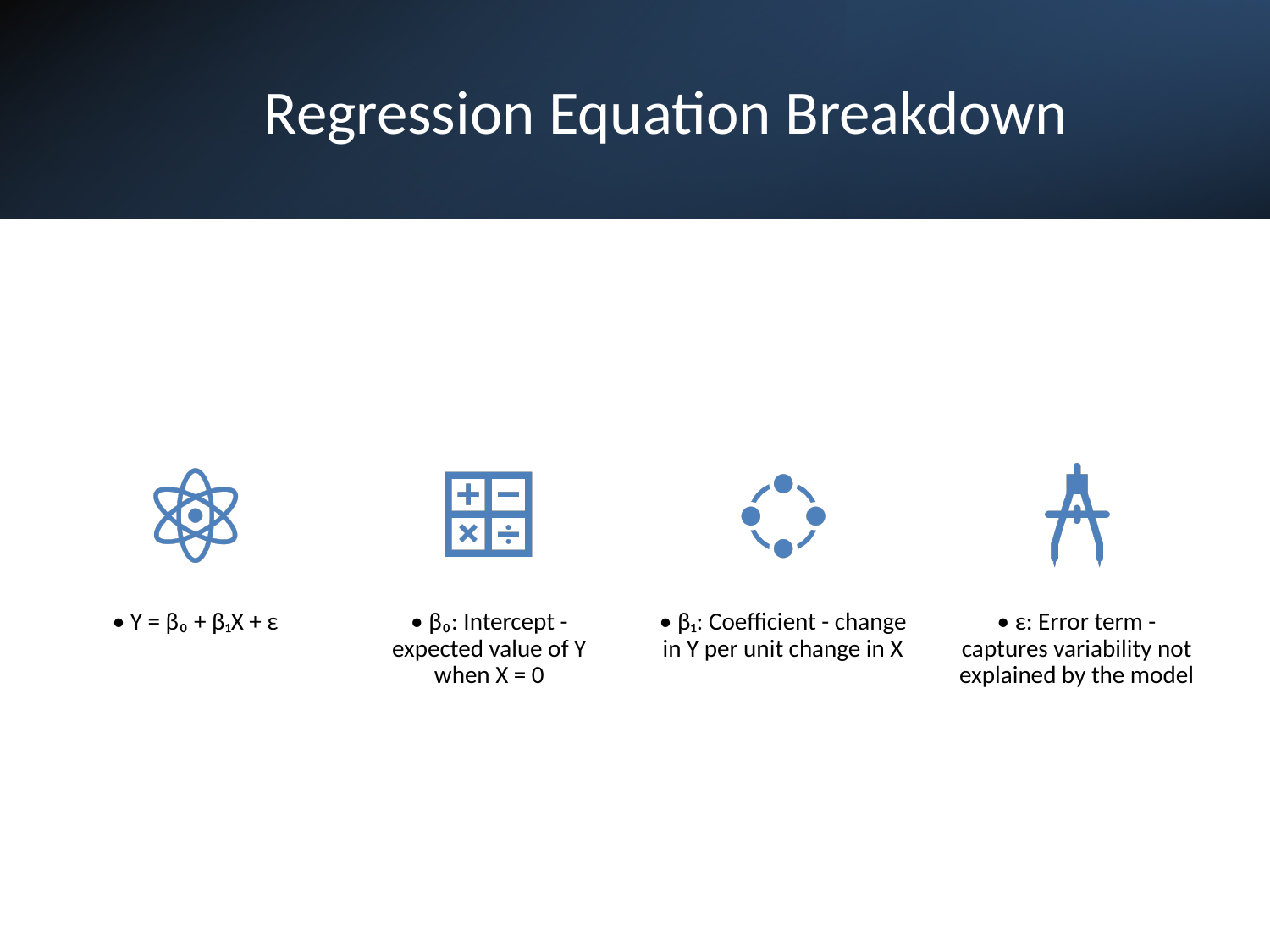

# Regression Equation Breakdown
• Y = β₀ + β₁X + ε
• β₀: Intercept - expected value of Y when X = 0
• β₁: Coefficient - change in Y per unit change in X
• ε: Error term - captures variability not explained by the model